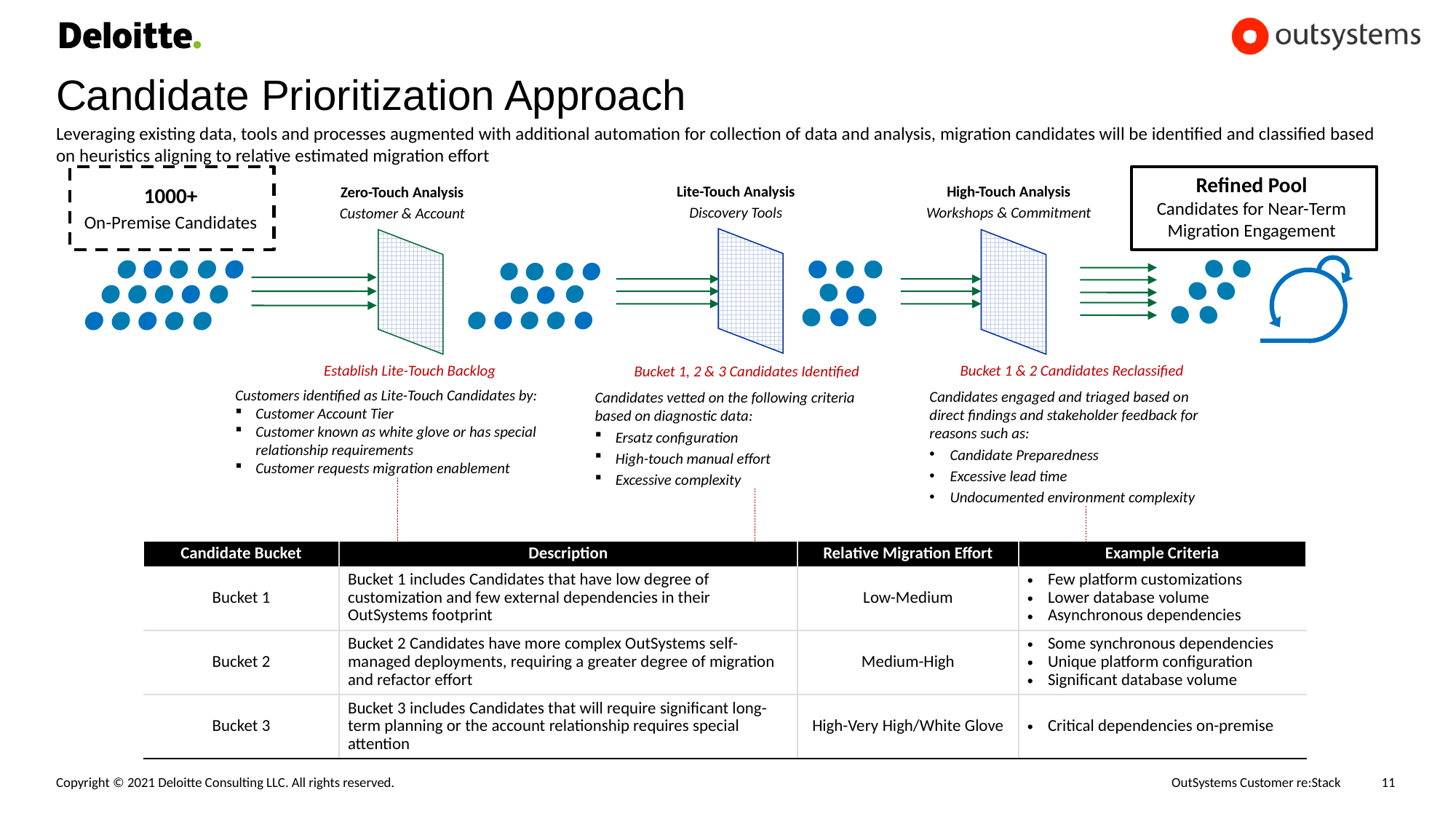

# Candidate Prioritization Approach
Leveraging existing data, tools and processes augmented with additional automation for collection of data and analysis, migration candidates will be identified and classified based on heuristics aligning to relative estimated migration effort

Refined Pool
Candidates for Near-Term Migration Engagement
Lite-Touch Analysis
Discovery Tools
High-Touch Analysis
Workshops & Commitment
1000+
On-Premise Candidates
Zero-Touch Analysis
Customer & Account

Establish Lite-Touch Backlog
Bucket 1 & 2 Candidates Reclassified
Bucket 1, 2 & 3 Candidates Identified
Customers identified as Lite-Touch Candidates by:
Customer Account Tier
Customer known as white glove or has special relationship requirements
Customer requests migration enablement
Candidates engaged and triaged based on direct findings and stakeholder feedback for reasons such as:
Candidate Preparedness
Excessive lead time
Undocumented environment complexity
Candidates vetted on the following criteria based on diagnostic data:
Ersatz configuration
High-touch manual effort
Excessive complexity
| Candidate Bucket | Description | Relative Migration Effort | Example Criteria |
| --- | --- | --- | --- |
| Bucket 1 | Bucket 1 includes Candidates that have low degree of customization and few external dependencies in their OutSystems footprint | Low-Medium | Few platform customizations Lower database volume Asynchronous dependencies |
| Bucket 2 | Bucket 2 Candidates have more complex OutSystems self-managed deployments, requiring a greater degree of migration and refactor effort | Medium-High | Some synchronous dependencies Unique platform configuration Significant database volume |
| Bucket 3 | Bucket 3 includes Candidates that will require significant long-term planning or the account relationship requires special attention | High-Very High/White Glove | Critical dependencies on-premise |